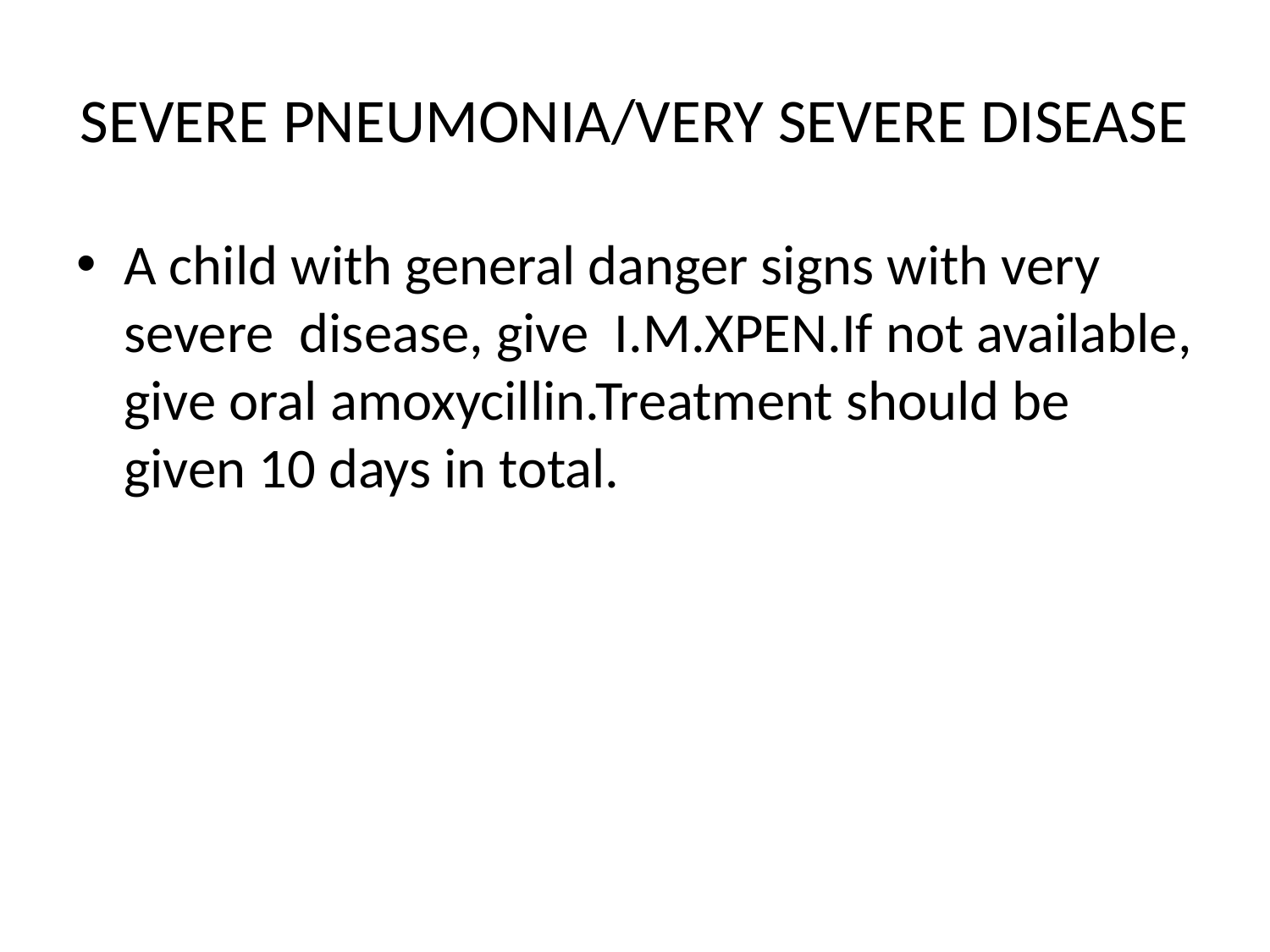

# SEVERE PNEUMONIA/VERY SEVERE DISEASE
A child with general danger signs with very severe  disease, give  I.M.XPEN.If not available, give oral amoxycillin.Treatment should be given 10 days in total.